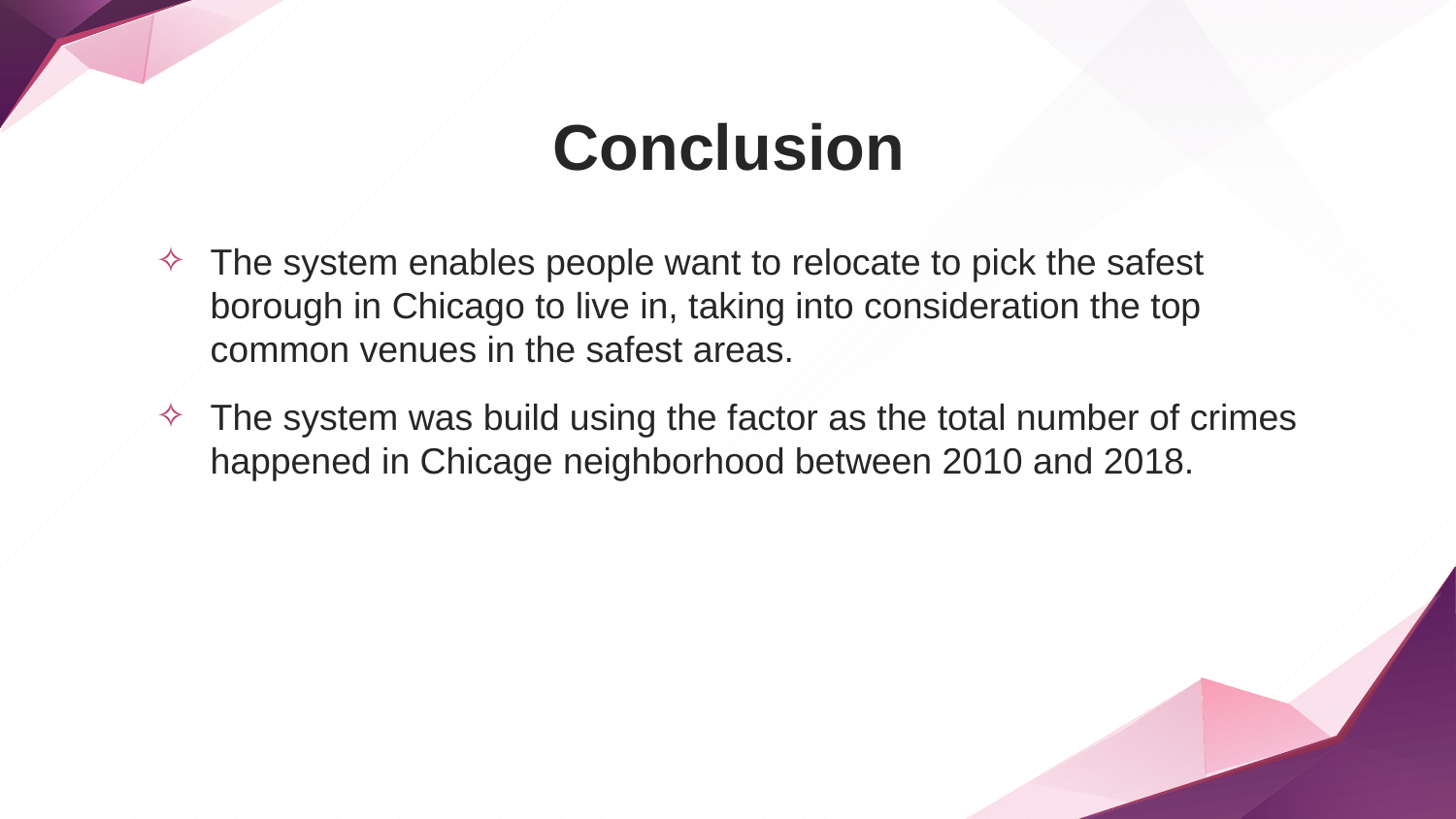

# Conclusion
The system enables people want to relocate to pick the safest borough in Chicago to live in, taking into consideration the top common venues in the safest areas.
The system was build using the factor as the total number of crimes happened in Chicage neighborhood between 2010 and 2018.